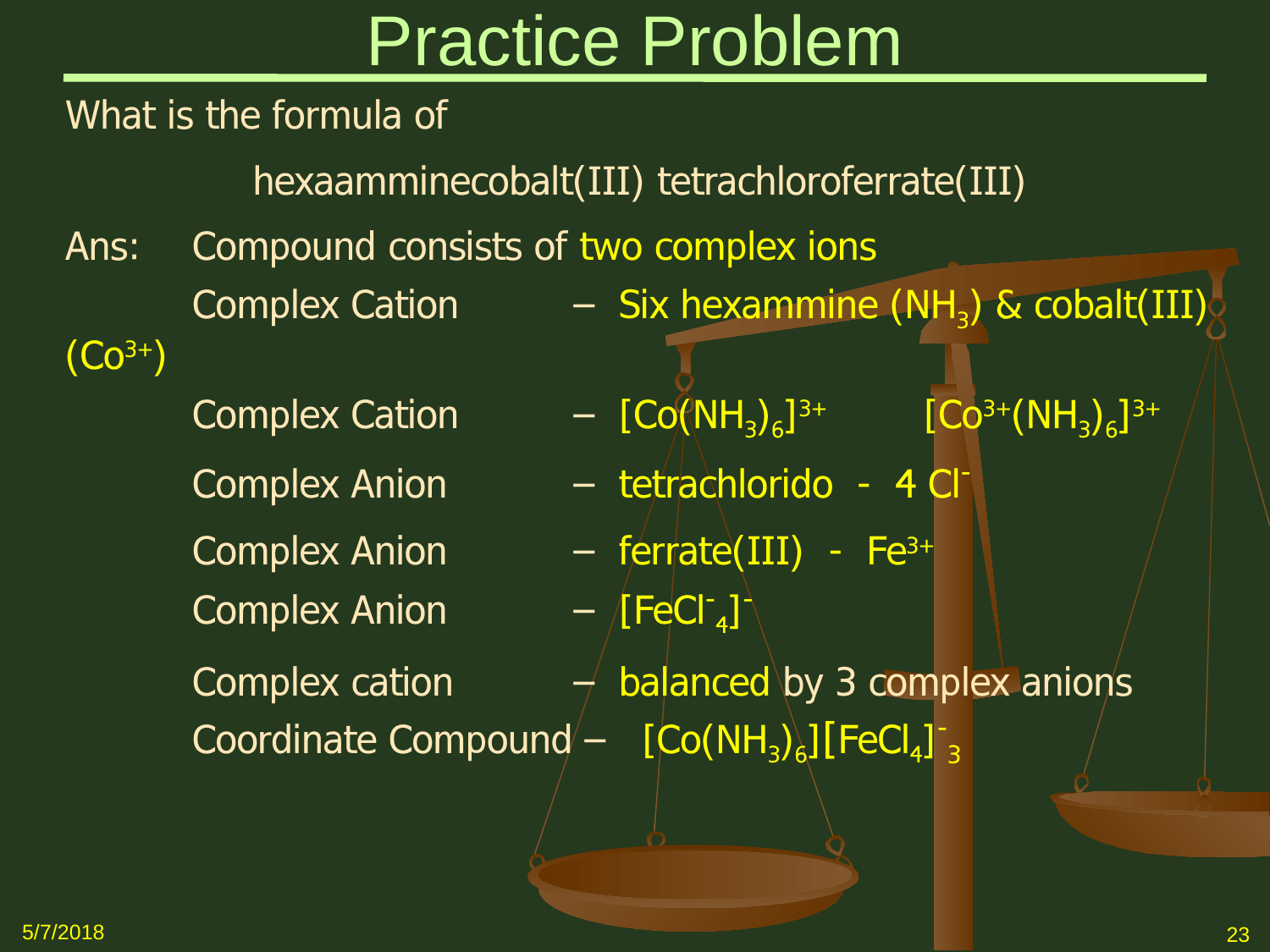

# Practice Problem
What is the formula of
hexaamminecobalt(III) tetrachloroferrate(III)
Ans:	Compound consists of two complex ions
	Complex Cation	–  Six hexammine (NH3) & cobalt(III) (Co3+)
	Complex Cation	–  [Co(NH3)6]3+        [Co3+(NH3)6]3+
	Complex Anion	–  tetrachlorido  -  4 Cl-
	Complex Anion	–  ferrate(III)  -  Fe3+
	Complex Anion	–  [FeCl-4]-
	Complex cation	–  balanced by 3 complex anions
	Coordinate Compound –   [Co(NH3)6][FeCl4]-3
5/7/2018
23